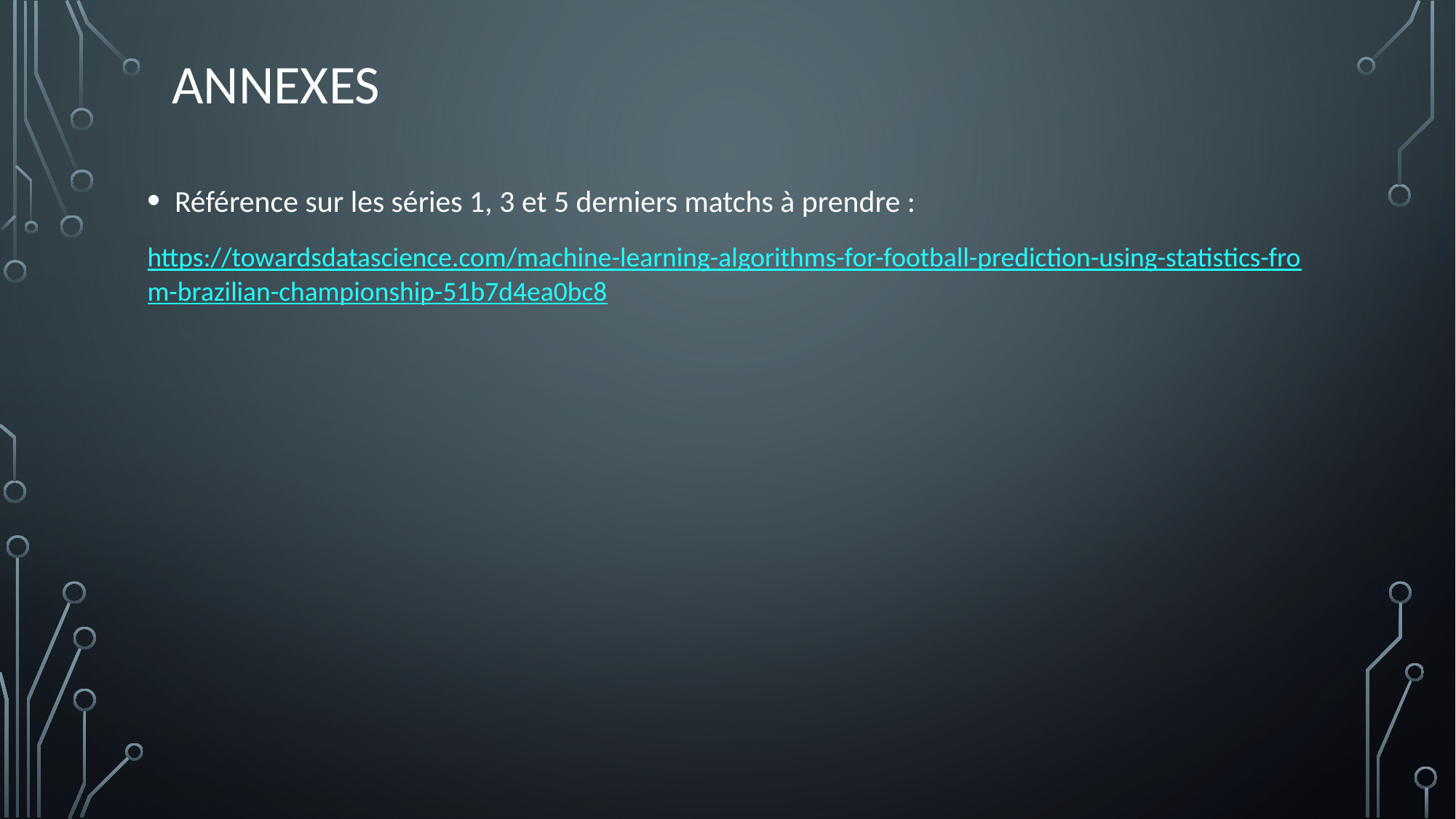

# Annexes
Référence sur les séries 1, 3 et 5 derniers matchs à prendre :
https://towardsdatascience.com/machine-learning-algorithms-for-football-prediction-using-statistics-from-brazilian-championship-51b7d4ea0bc8